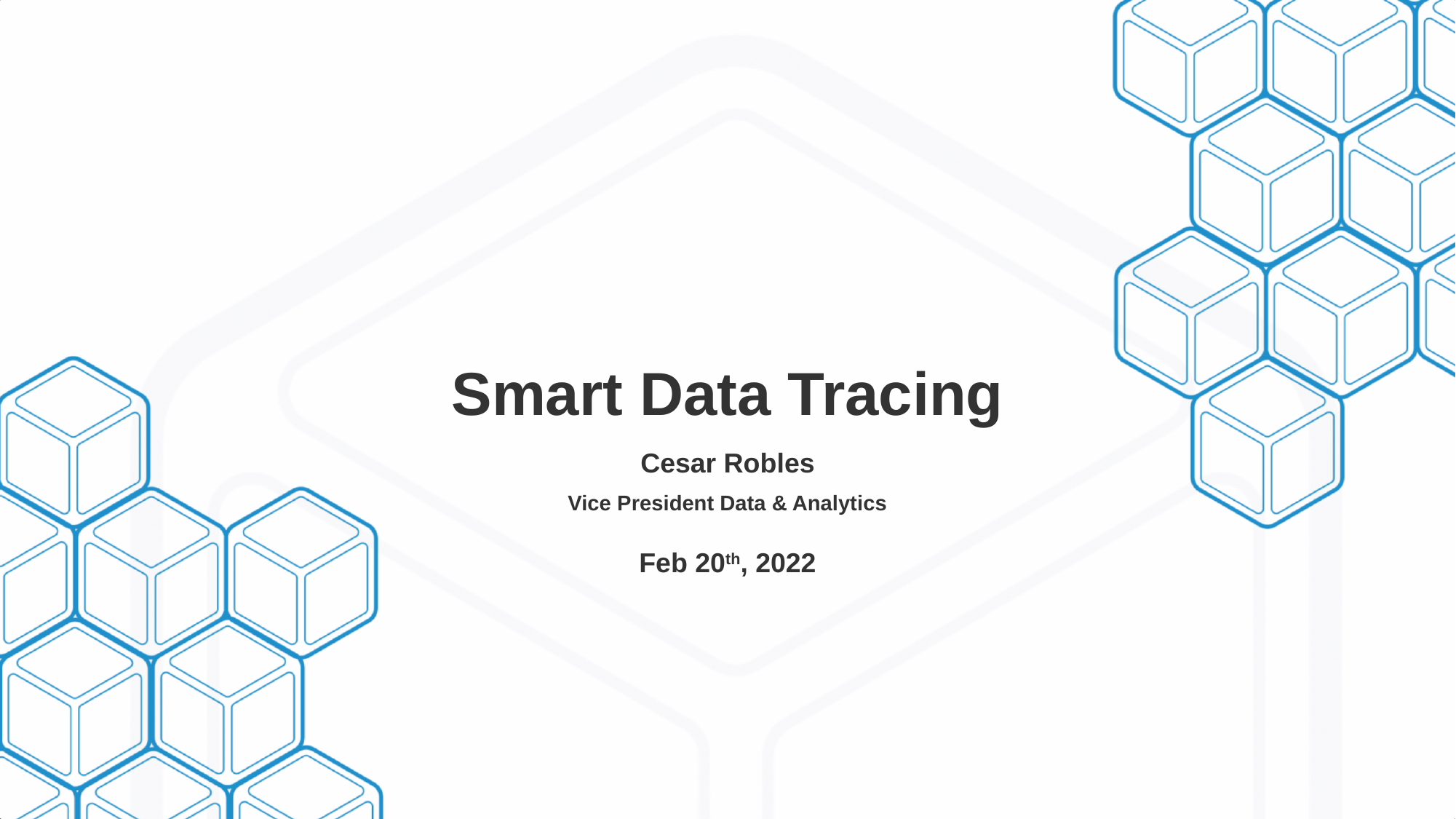

# Smart Data Tracing
Cesar Robles
Vice President Data & Analytics
Feb 20th, 2022